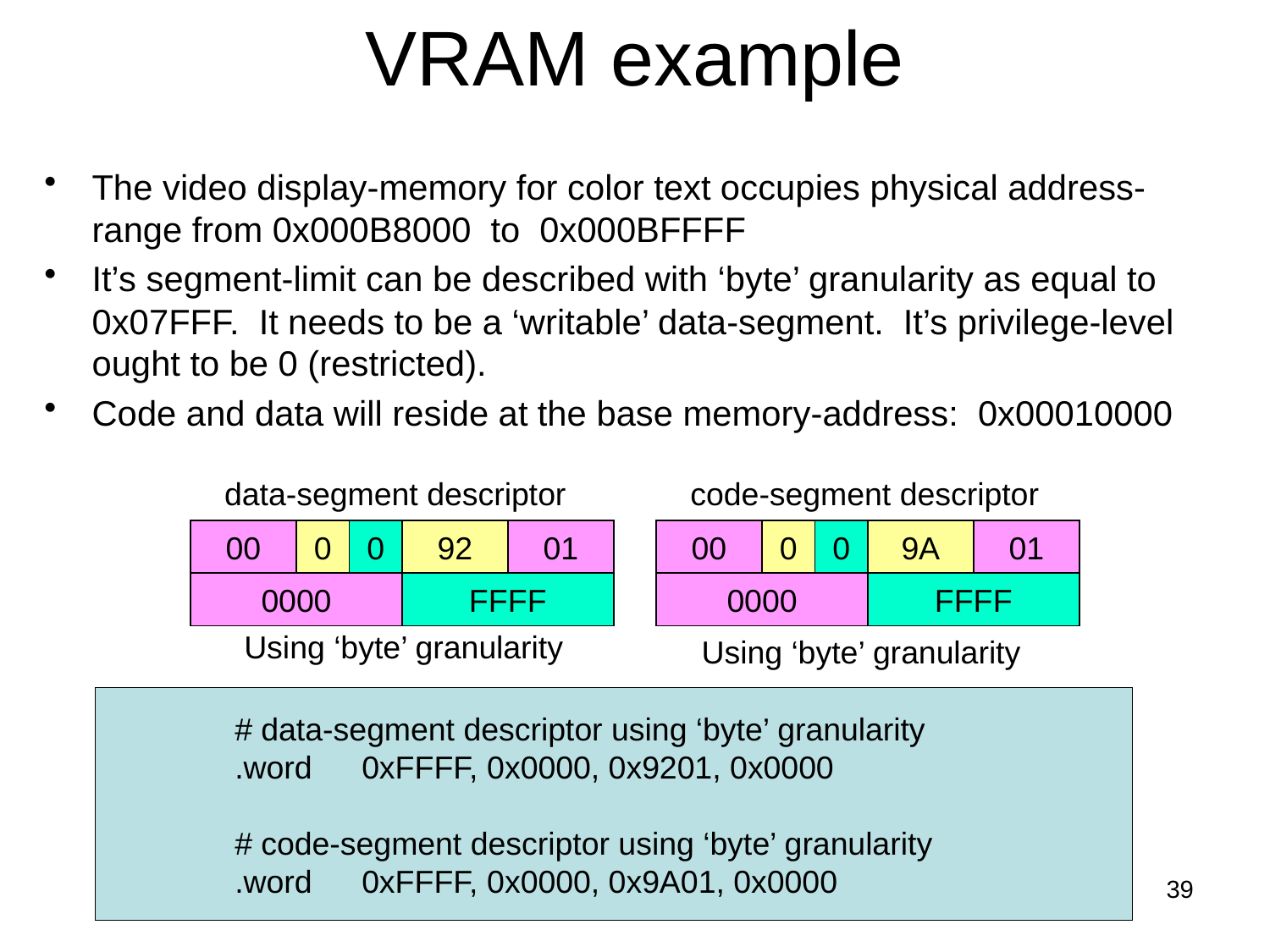

# VRAM example
The video display-memory for color text occupies physical address-range from 0x000B8000  to  0x000BFFFF
It’s segment-limit can be described with ‘byte’ granularity as equal to  0x07FFF.  It needs to be a ‘writable’ data-segment.  It’s privilege-level ought to be 0 (restricted).
Code and data will reside at the base memory-address:  0x00010000

data-segment descriptor
code-segment descriptor
00
0
0
92
01
00
0
0
9A
01
0000
FFFF
0000
FFFF
Using ‘byte’ granularity
Using ‘byte’ granularity
	# data-segment descriptor using ‘byte’ granularity
	.word	0xFFFF, 0x0000, 0x9201, 0x0000

	# code-segment descriptor using ‘byte’ granularity
	.word	0xFFFF, 0x0000, 0x9A01, 0x0000
39